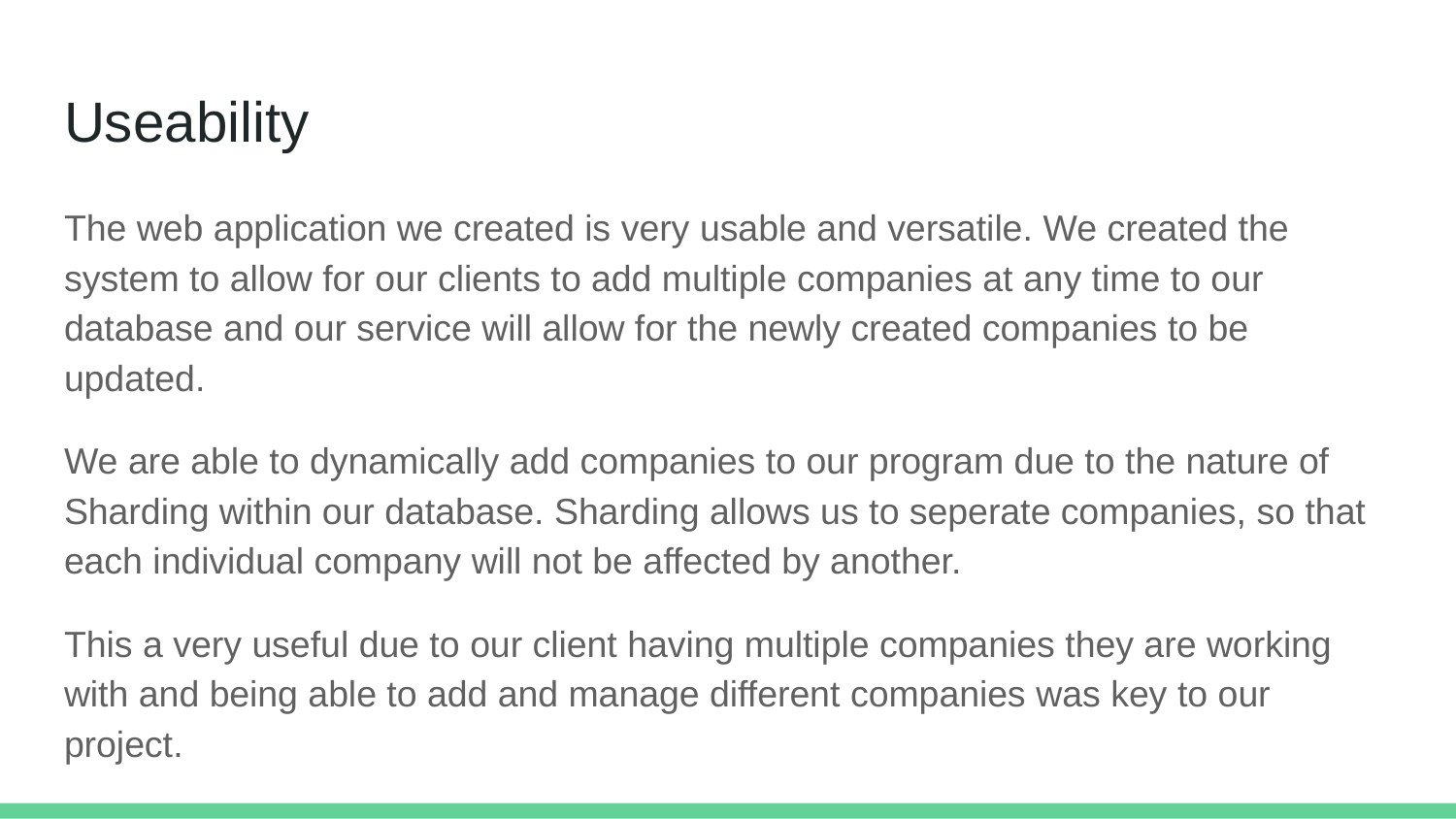

# Useability
The web application we created is very usable and versatile. We created the system to allow for our clients to add multiple companies at any time to our database and our service will allow for the newly created companies to be updated.
We are able to dynamically add companies to our program due to the nature of Sharding within our database. Sharding allows us to seperate companies, so that each individual company will not be affected by another.
This a very useful due to our client having multiple companies they are working with and being able to add and manage different companies was key to our project.